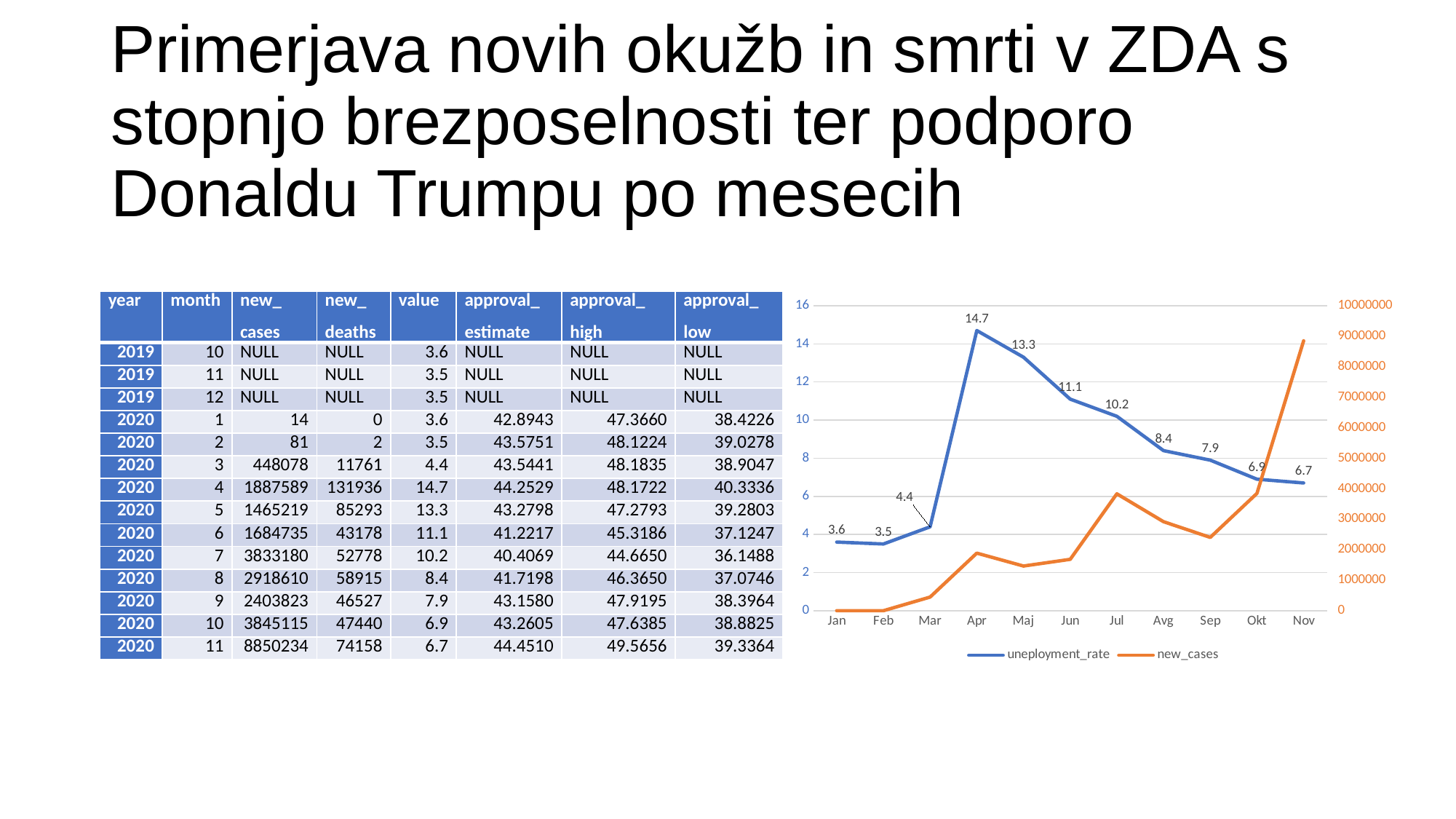

# Primerjava novih okužb in smrti v ZDA s stopnjo brezposelnosti ter podporo Donaldu Trumpu po mesecih
| year | month | new\_ cases | new\_ deaths | value | approval\_ estimate | approval\_ high | approval\_ low |
| --- | --- | --- | --- | --- | --- | --- | --- |
| 2019 | 10 | NULL | NULL | 3.6 | NULL | NULL | NULL |
| 2019 | 11 | NULL | NULL | 3.5 | NULL | NULL | NULL |
| 2019 | 12 | NULL | NULL | 3.5 | NULL | NULL | NULL |
| 2020 | 1 | 14 | 0 | 3.6 | 42.8943 | 47.3660 | 38.4226 |
| 2020 | 2 | 81 | 2 | 3.5 | 43.5751 | 48.1224 | 39.0278 |
| 2020 | 3 | 448078 | 11761 | 4.4 | 43.5441 | 48.1835 | 38.9047 |
| 2020 | 4 | 1887589 | 131936 | 14.7 | 44.2529 | 48.1722 | 40.3336 |
| 2020 | 5 | 1465219 | 85293 | 13.3 | 43.2798 | 47.2793 | 39.2803 |
| 2020 | 6 | 1684735 | 43178 | 11.1 | 41.2217 | 45.3186 | 37.1247 |
| 2020 | 7 | 3833180 | 52778 | 10.2 | 40.4069 | 44.6650 | 36.1488 |
| 2020 | 8 | 2918610 | 58915 | 8.4 | 41.7198 | 46.3650 | 37.0746 |
| 2020 | 9 | 2403823 | 46527 | 7.9 | 43.1580 | 47.9195 | 38.3964 |
| 2020 | 10 | 3845115 | 47440 | 6.9 | 43.2605 | 47.6385 | 38.8825 |
| 2020 | 11 | 8850234 | 74158 | 6.7 | 44.4510 | 49.5656 | 39.3364 |

### Chart

| Category |  |  |
|---|---|---|
| Jan | 3.6 | 14.0 |
| Feb | 3.5 | 81.0 |
| Mar | 4.4 | 448078.0 |
| Apr | 14.7 | 1887589.0 |
| Maj | 13.3 | 1465219.0 |
| Jun | 11.1 | 1684735.0 |
| Jul | 10.2 | 3833180.0 |
| Avg | 8.4 | 2918610.0 |
| Sep | 7.9 | 2403823.0 |
| Okt | 6.9 | 3845115.0 |
| Nov | 6.7 | 8850234.0 |